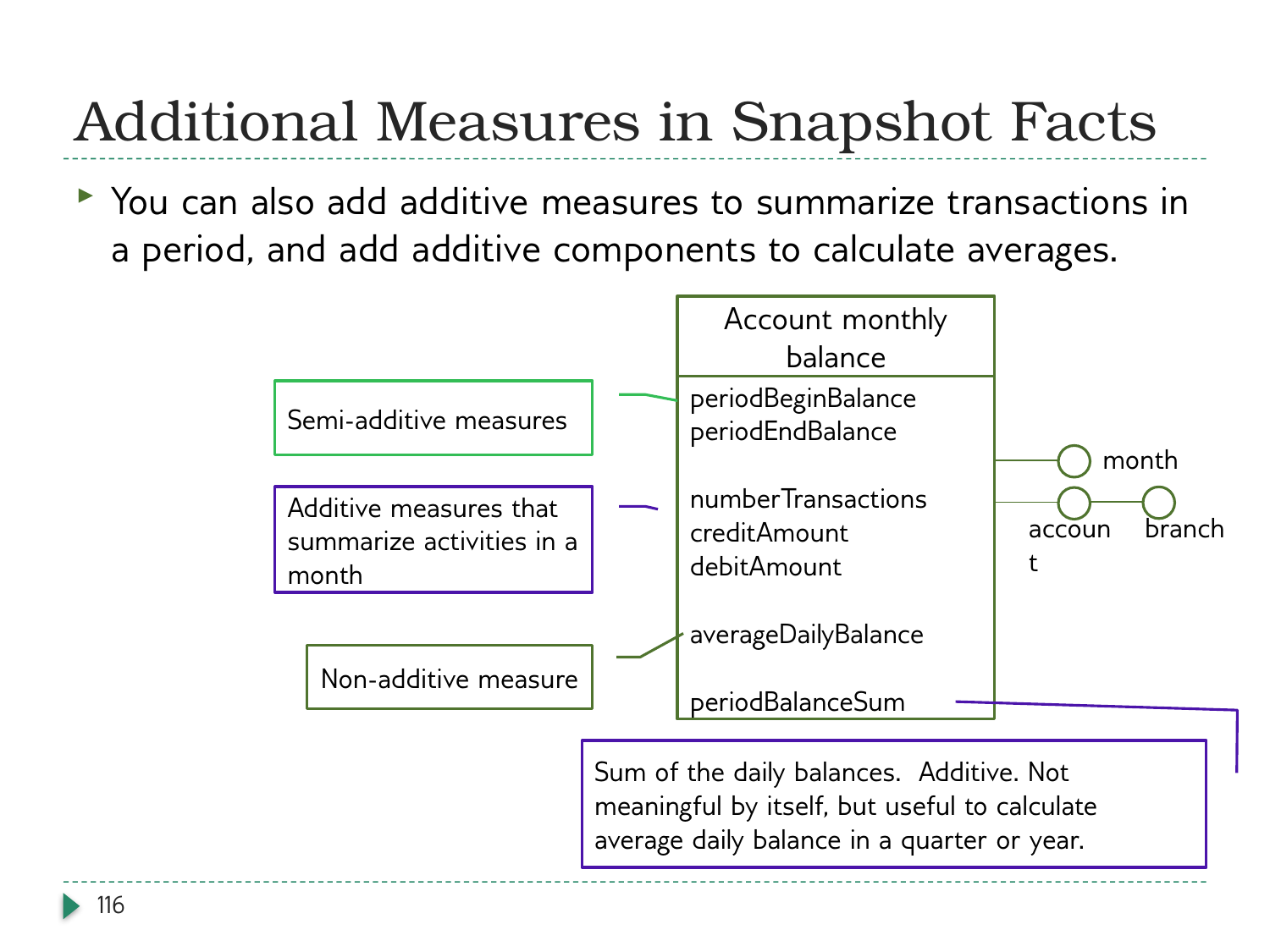

# Additional Measures in Snapshot Facts
You can also add additive measures to summarize transactions in a period, and add additive components to calculate averages.
Account monthly balance
periodBeginBalance
periodEndBalance

numberTransactions
creditAmount
debitAmount

averageDailyBalance

periodBalanceSum
Semi-additive measures
month

Additive measures that summarize activities in a month

account
branch
Non-additive measure
Sum of the daily balances.  Additive. Not meaningful by itself, but useful to calculate average daily balance in a quarter or year.
116